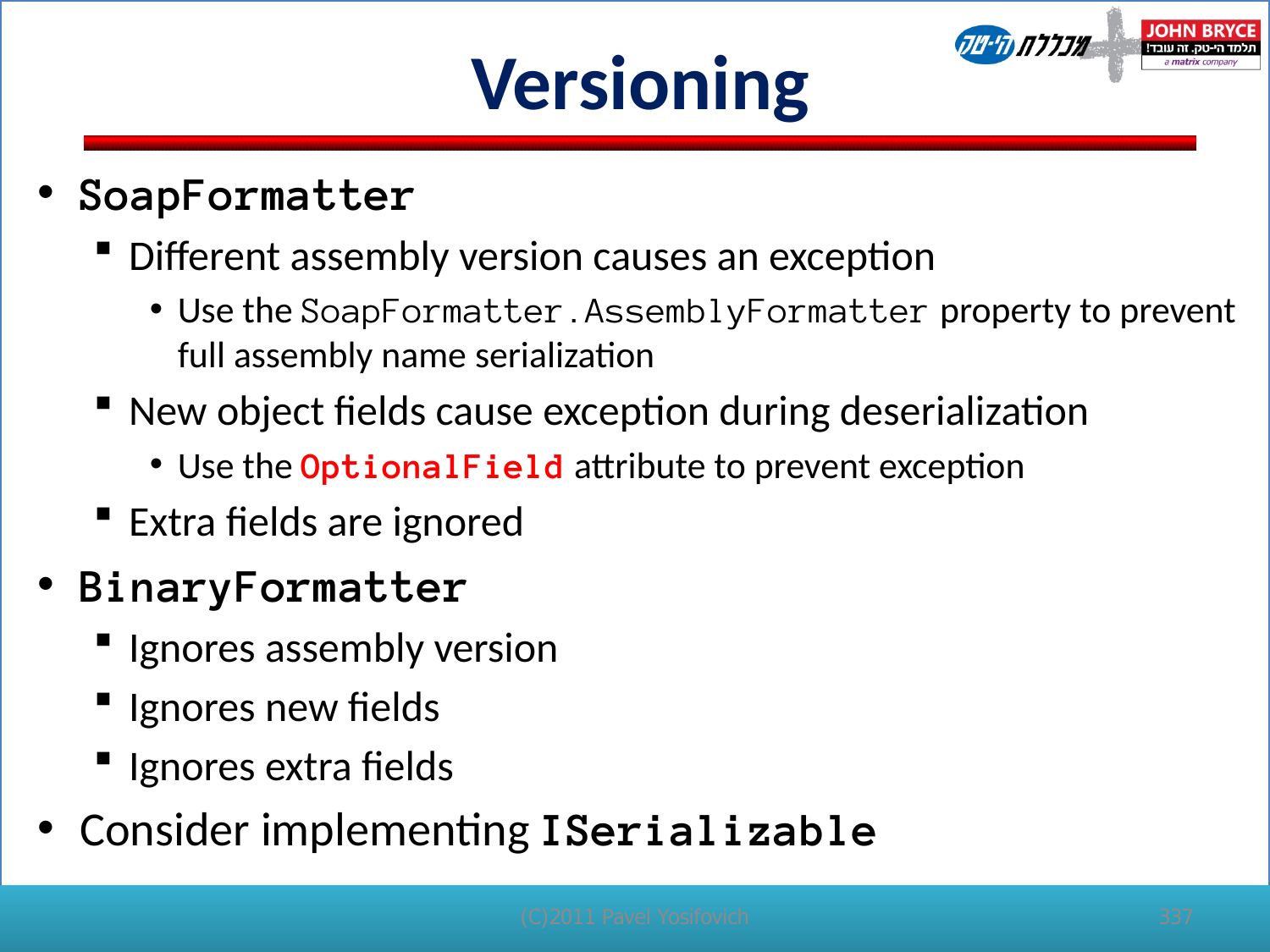

# Versioning
SoapFormatter
Different assembly version causes an exception
Use the SoapFormatter.AssemblyFormatter property to prevent full assembly name serialization
New object fields cause exception during deserialization
Use the OptionalField attribute to prevent exception
Extra fields are ignored
BinaryFormatter
Ignores assembly version
Ignores new fields
Ignores extra fields
Consider implementing ISerializable
(C)2011 Pavel Yosifovich
337